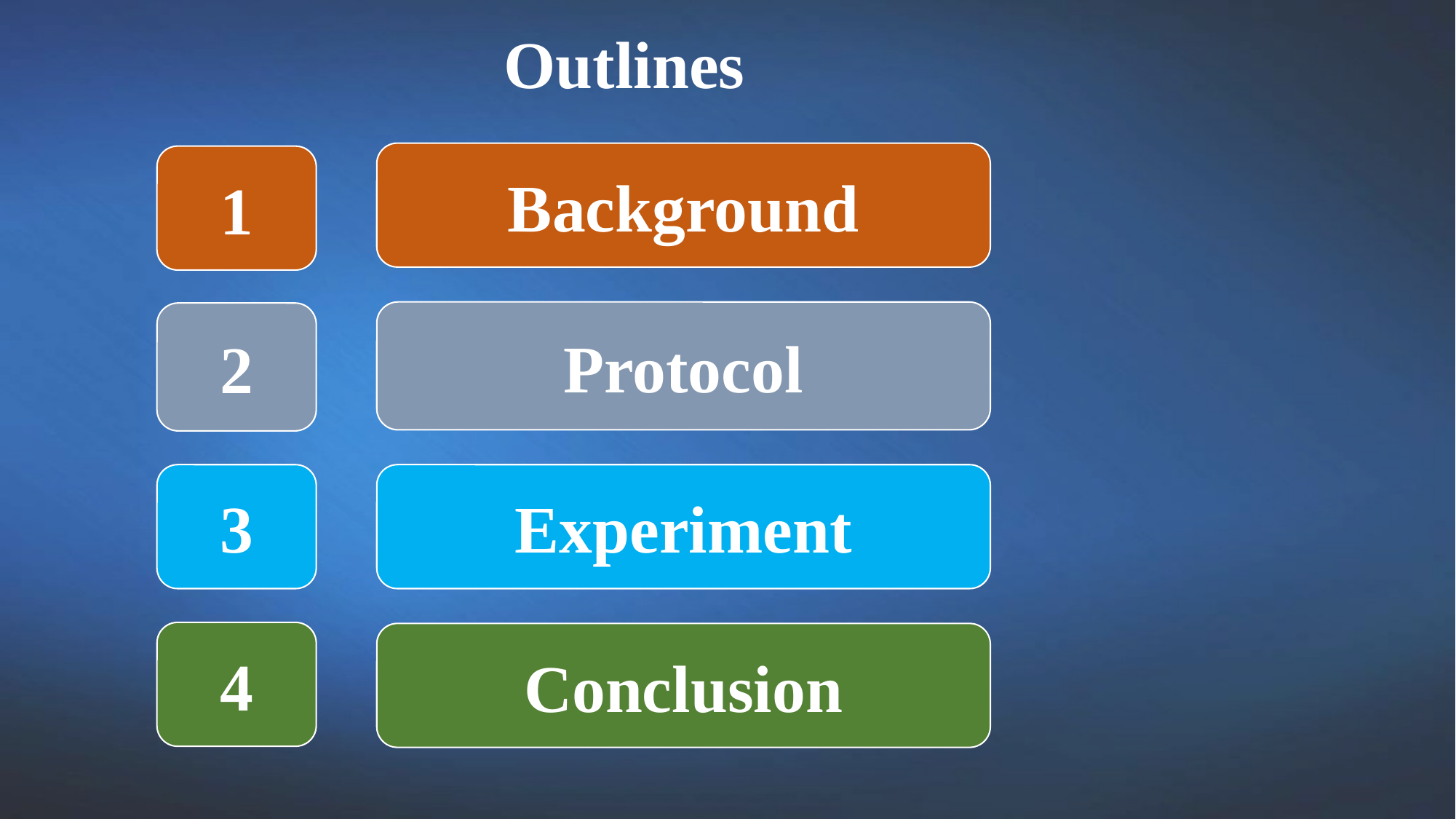

Outlines
Background
1
Protocol
2
3
Experiment
4
Conclusion